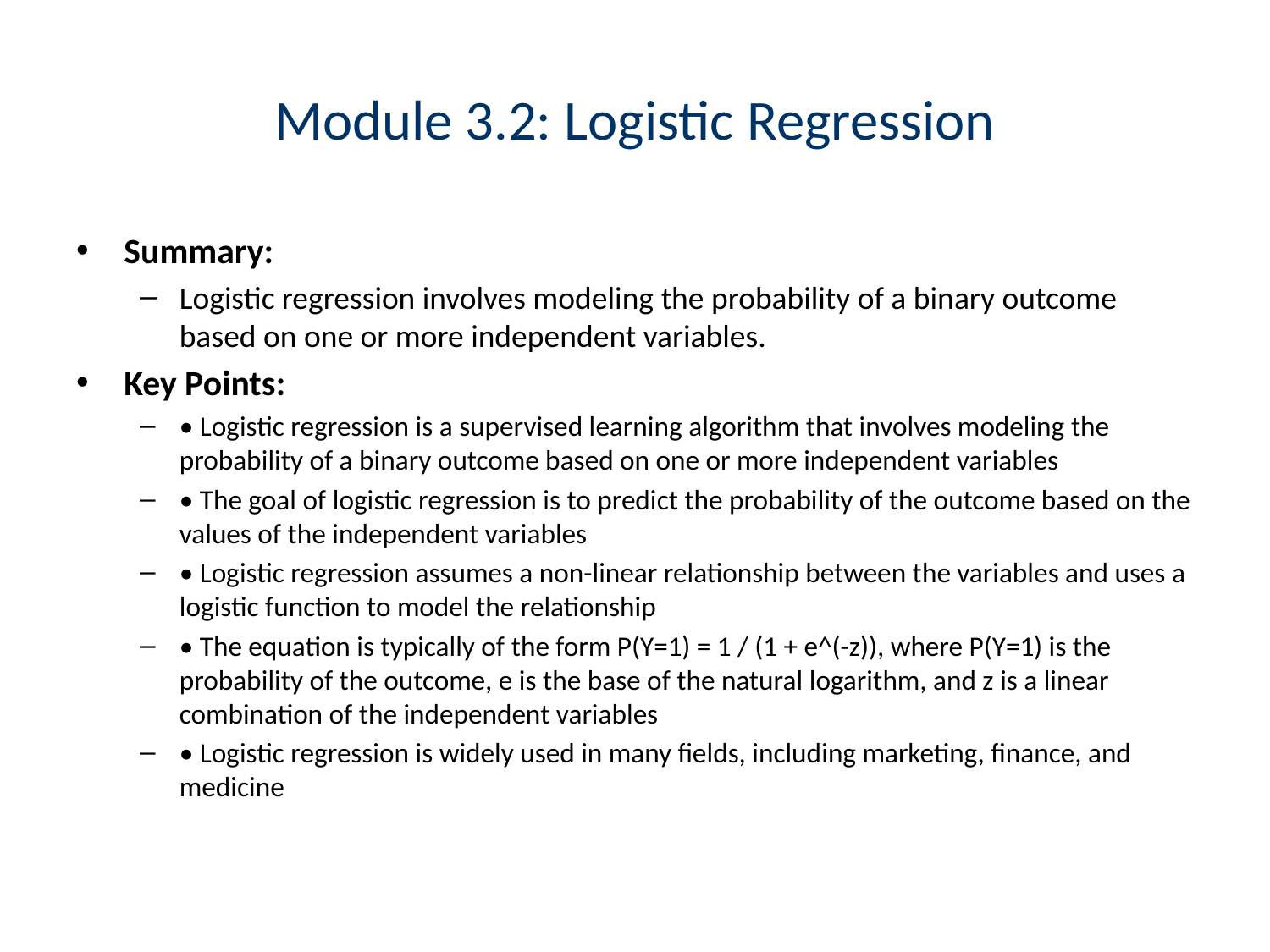

# Module 3.2: Logistic Regression
Summary:
Logistic regression involves modeling the probability of a binary outcome based on one or more independent variables.
Key Points:
• Logistic regression is a supervised learning algorithm that involves modeling the probability of a binary outcome based on one or more independent variables
• The goal of logistic regression is to predict the probability of the outcome based on the values of the independent variables
• Logistic regression assumes a non-linear relationship between the variables and uses a logistic function to model the relationship
• The equation is typically of the form P(Y=1) = 1 / (1 + e^(-z)), where P(Y=1) is the probability of the outcome, e is the base of the natural logarithm, and z is a linear combination of the independent variables
• Logistic regression is widely used in many fields, including marketing, finance, and medicine